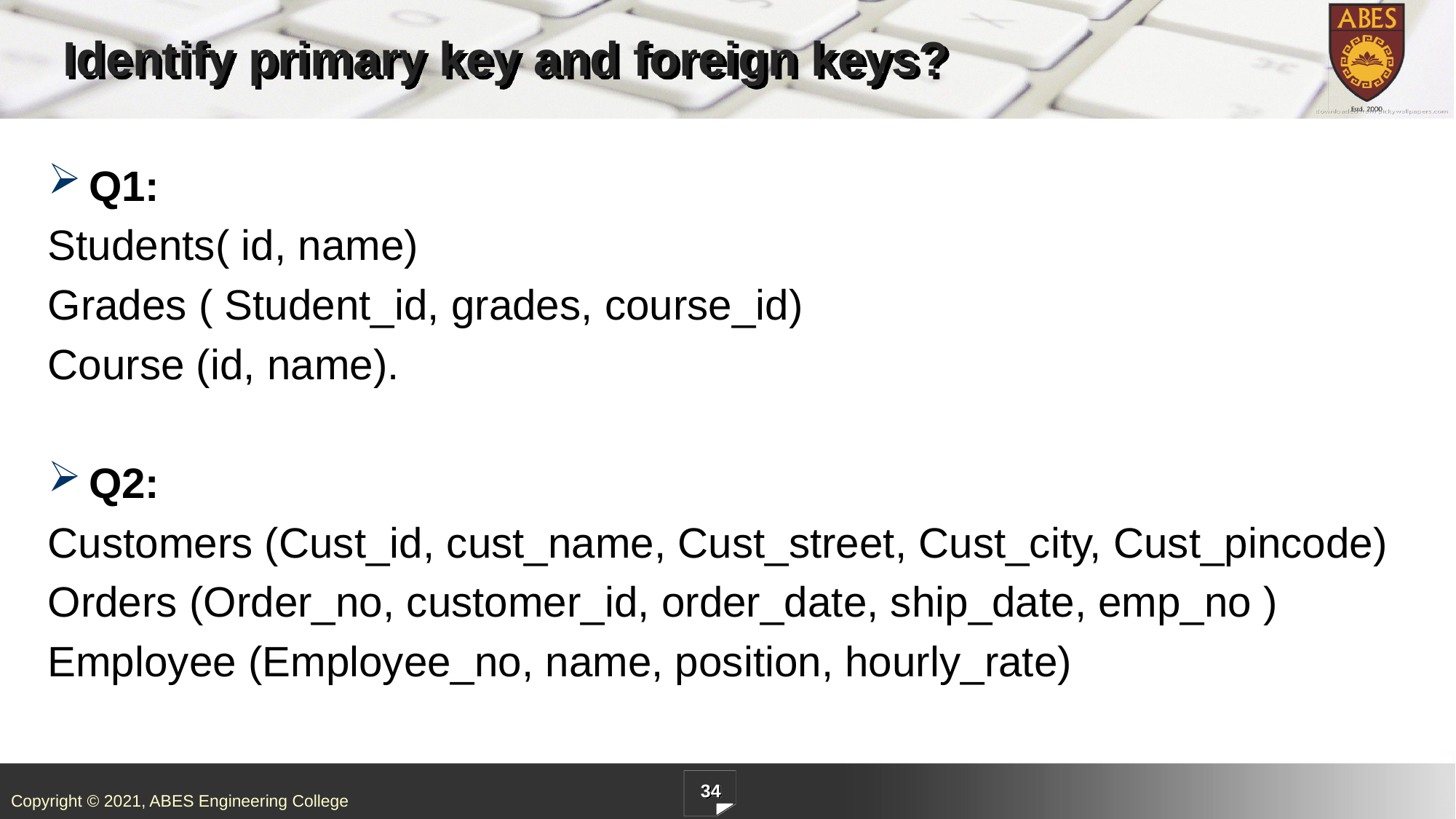

# Identify primary key and foreign keys?
Q1:
Students( id, name)
Grades ( Student_id, grades, course_id)
Course (id, name).

Q2:
Customers (Cust_id, cust_name, Cust_street, Cust_city, Cust_pincode)
Orders (Order_no, customer_id, order_date, ship_date, emp_no )
Employee (Employee_no, name, position, hourly_rate)
34